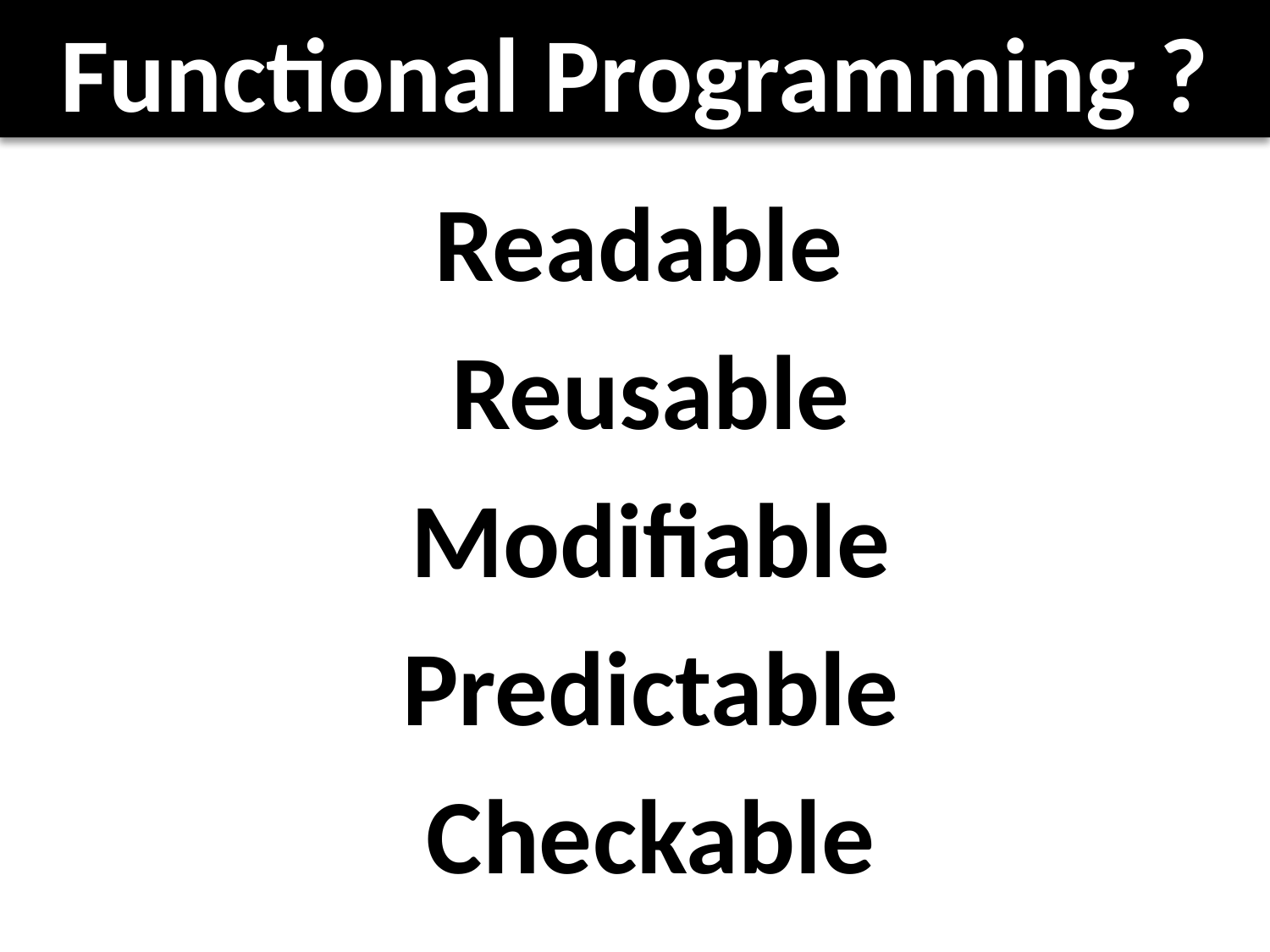

# Functional Programming ?
Readable
Reusable
 Modifiable
Predictable
Checkable